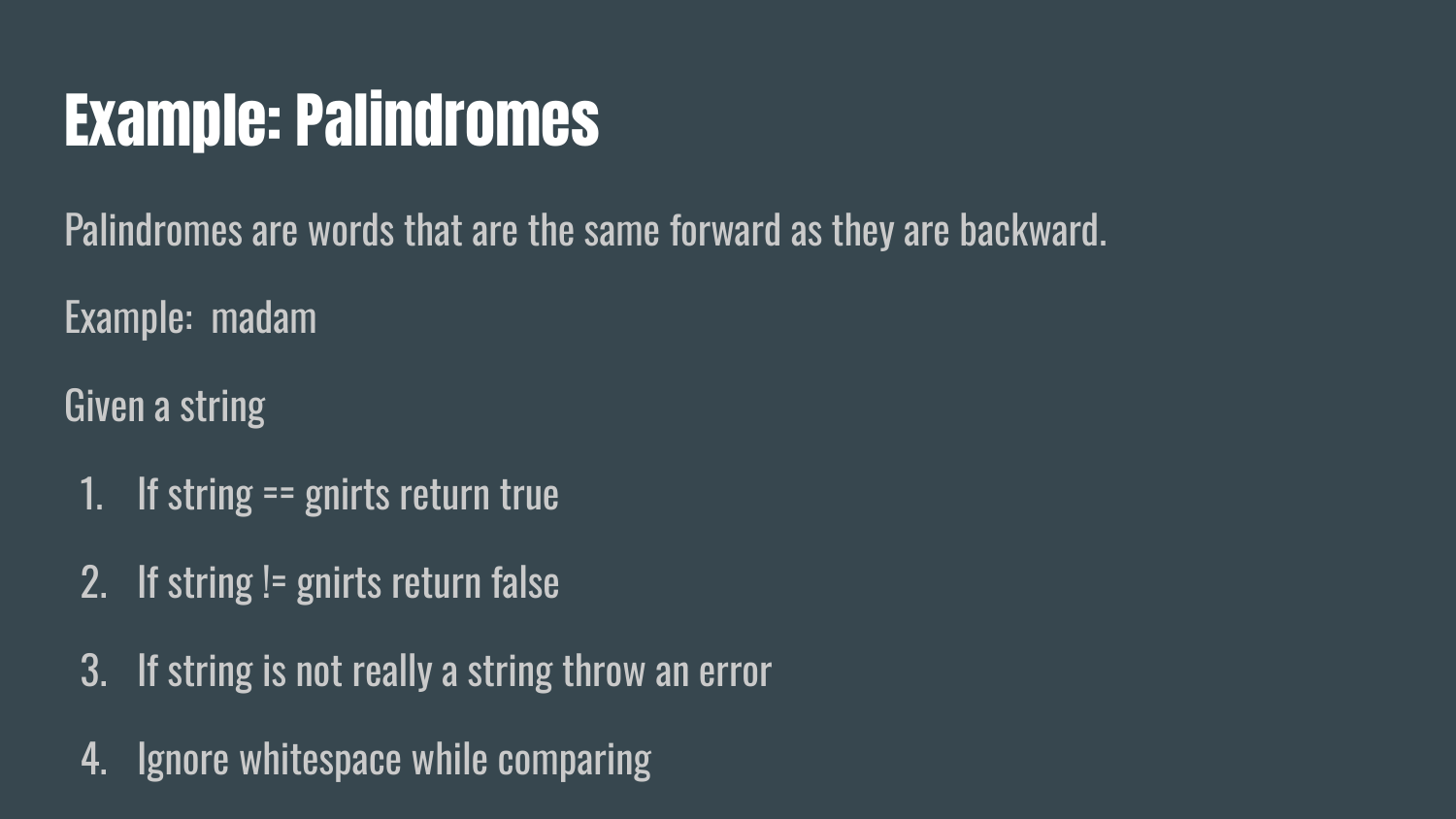

# Example: Palindromes
Palindromes are words that are the same forward as they are backward.
Example:  madam
Given a string
If string == gnirts return true
If string != gnirts return false
If string is not really a string throw an error
Ignore whitespace while comparing
Ignore capitalization while comparing